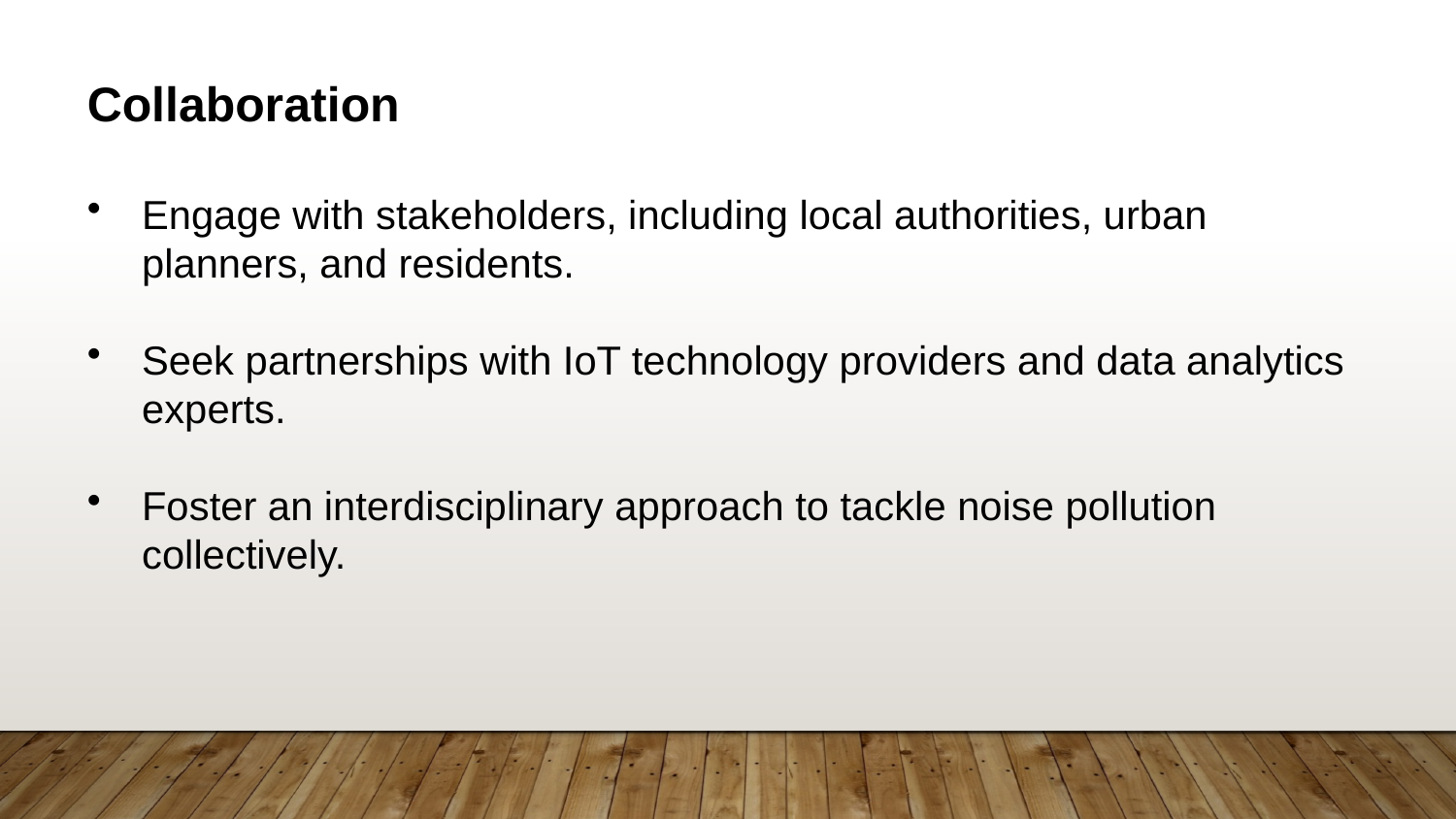

Collaboration
Engage with stakeholders, including local authorities, urban planners, and residents.

Seek partnerships with IoT technology providers and data analytics experts.

Foster an interdisciplinary approach to tackle noise pollution collectively.